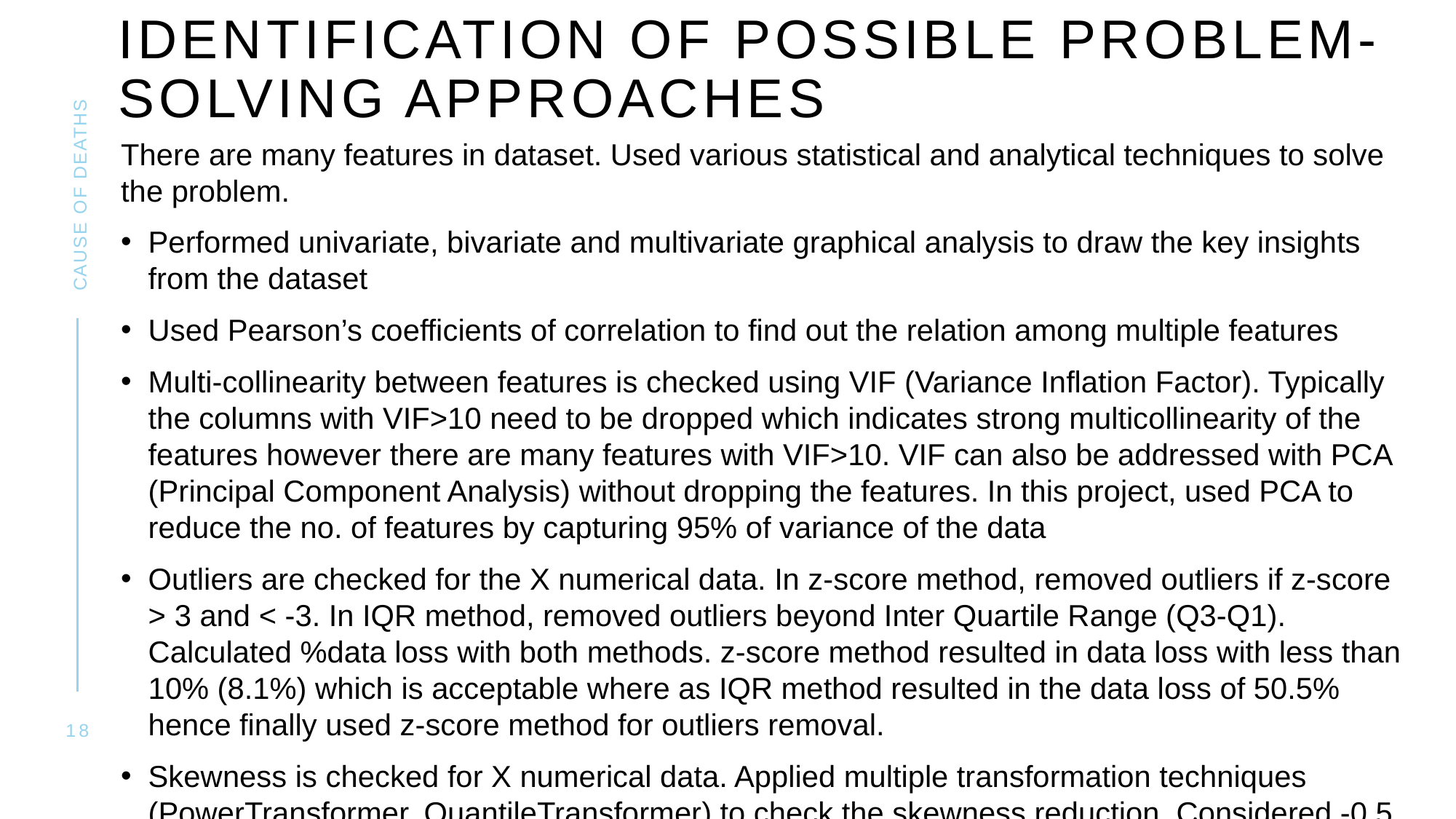

# IDENTIFICATION OF POSSIBLE PROBLEM-SOLVING APPROACHES
There are many features in dataset. Used various statistical and analytical techniques to solve the problem.
Performed univariate, bivariate and multivariate graphical analysis to draw the key insights from the dataset
Used Pearson’s coefficients of correlation to find out the relation among multiple features
Multi-collinearity between features is checked using VIF (Variance Inflation Factor). Typically the columns with VIF>10 need to be dropped which indicates strong multicollinearity of the features however there are many features with VIF>10. VIF can also be addressed with PCA (Principal Component Analysis) without dropping the features. In this project, used PCA to reduce the no. of features by capturing 95% of variance of the data
Outliers are checked for the X numerical data. In z-score method, removed outliers if z-score > 3 and < -3. In IQR method, removed outliers beyond Inter Quartile Range (Q3-Q1). Calculated %data loss with both methods. z-score method resulted in data loss with less than 10% (8.1%) which is acceptable where as IQR method resulted in the data loss of 50.5% hence finally used z-score method for outliers removal.
Skewness is checked for X numerical data. Applied multiple transformation techniques (PowerTransformer, QuantileTransformer) to check the skewness reduction. Considered -0.5 to +0.5 range as fairly symmetrical. QuantileTransformer has reduced the skewness within this range, hence considered the data for further processing from QuantileTransformer.
Scaled the X data using Standard Scaler.

Cause of deaths
18